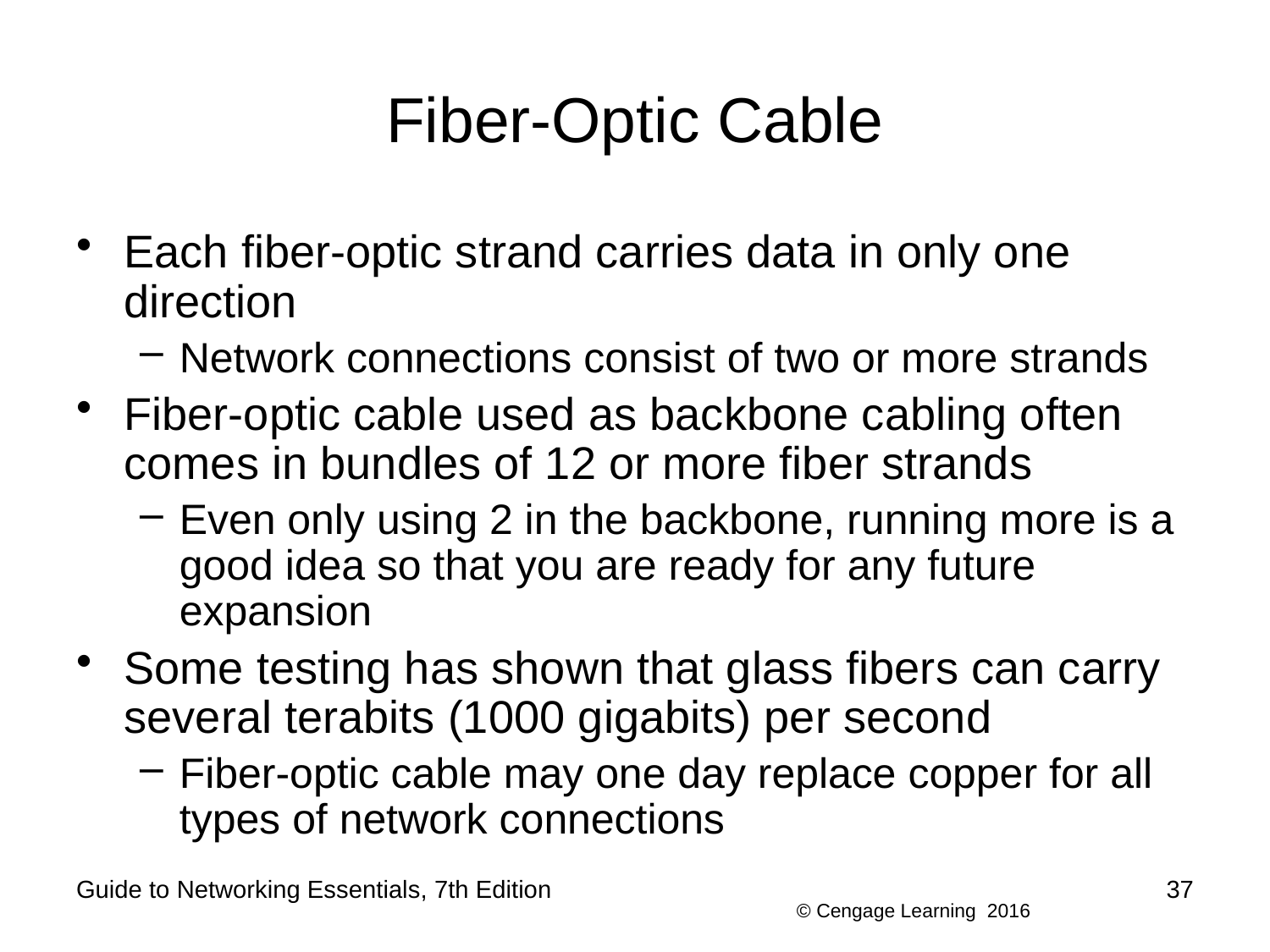

# Fiber-Optic Cable
Each fiber-optic strand carries data in only one direction
Network connections consist of two or more strands
Fiber-optic cable used as backbone cabling often comes in bundles of 12 or more fiber strands
Even only using 2 in the backbone, running more is a good idea so that you are ready for any future expansion
Some testing has shown that glass fibers can carry several terabits (1000 gigabits) per second
Fiber-optic cable may one day replace copper for all types of network connections

Guide to Networking Essentials, 7th Edition
37